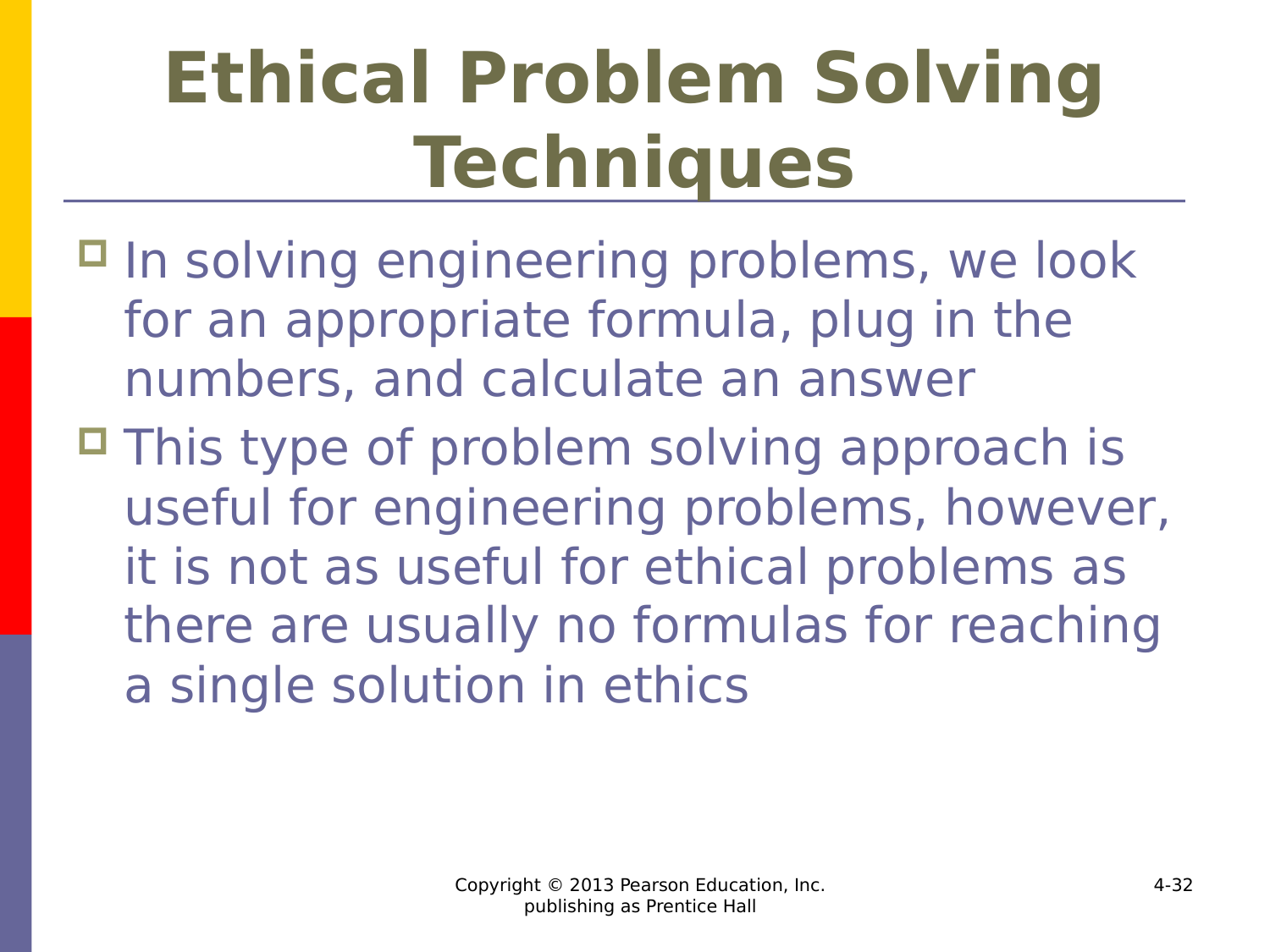

Ethical Problem Solving Techniques
In solving engineering problems, we look for an appropriate formula, plug in the numbers, and calculate an answer
This type of problem solving approach is useful for engineering problems, however, it is not as useful for ethical problems as there are usually no formulas for reaching a single solution in ethics
Copyright © 2013 Pearson Education, Inc. publishing as Prentice Hall
4-32